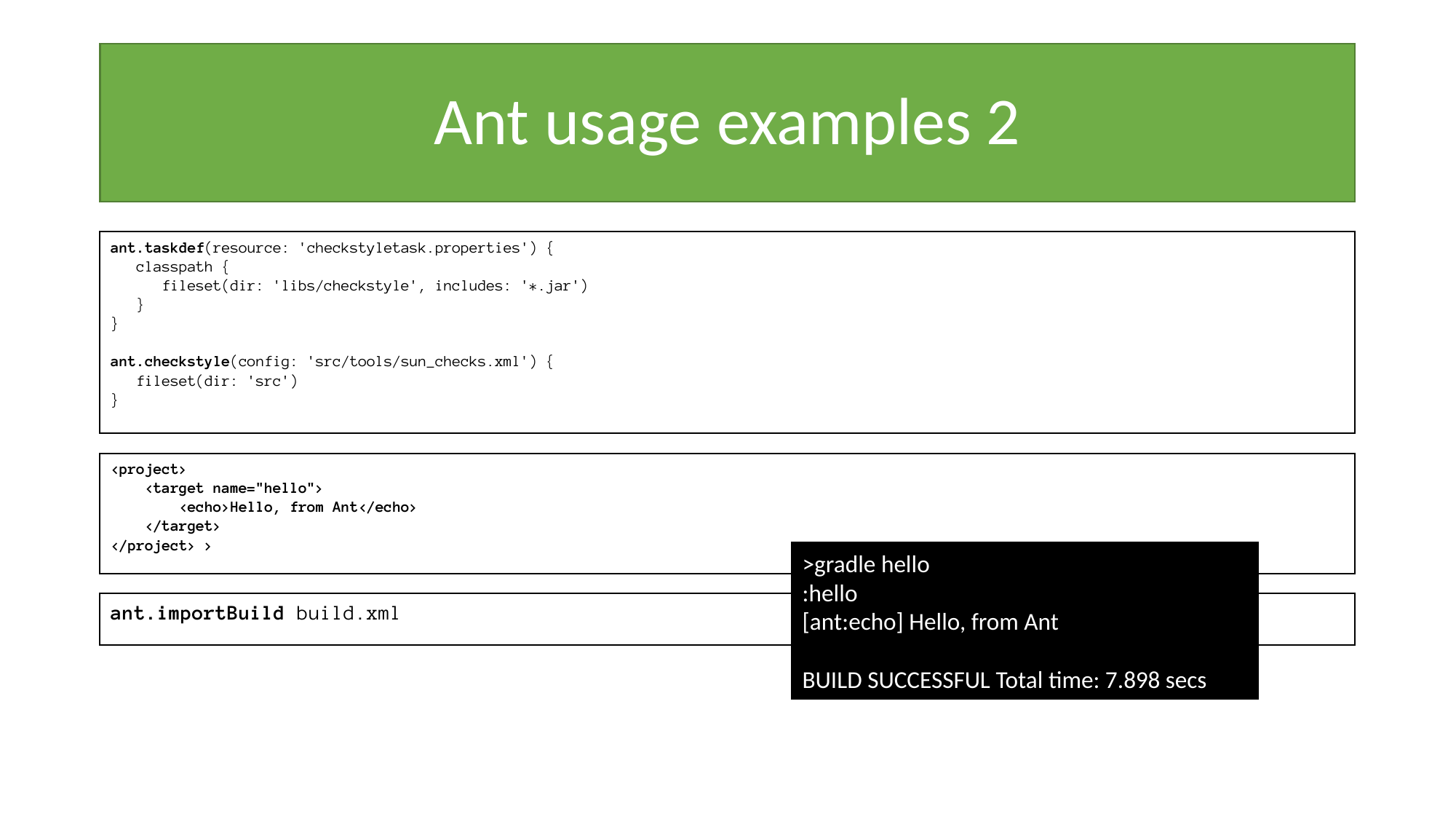

# Ant usage examples 2
ant.taskdef(resource: 'checkstyletask.properties') {
   classpath {
      fileset(dir: 'libs/checkstyle', includes: '*.jar')
   }
}

ant.checkstyle(config: 'src/tools/sun_checks.xml') {
   fileset(dir: 'src')
}
<project>
    <target name="hello">
        <echo>Hello, from Ant</echo>
    </target>
</project> >
>gradle hello
:hello
[ant:echo] Hello, from Ant

BUILD SUCCESSFUL Total time: 7.898 secs
ant.importBuild build.xml